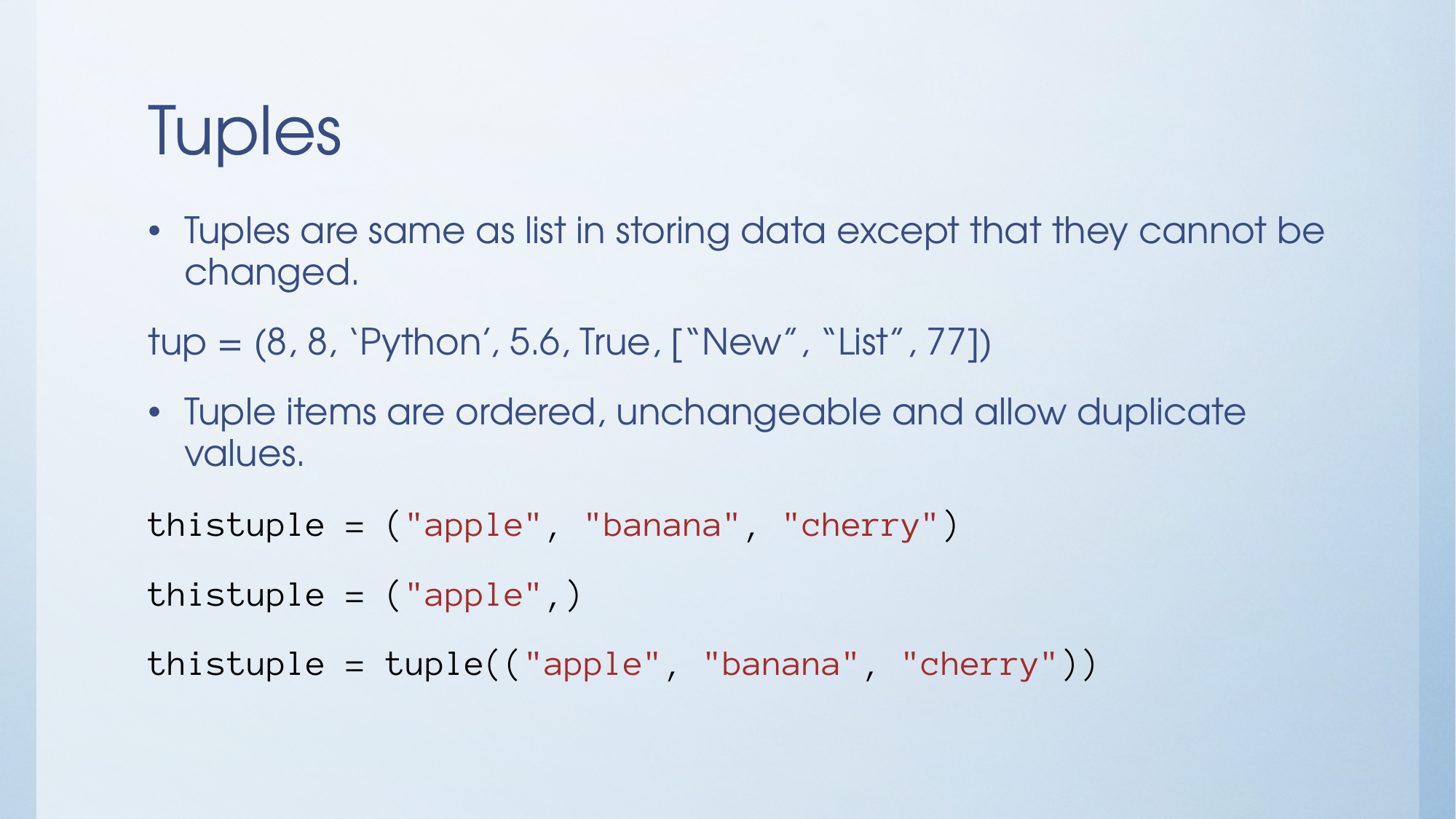

# Tuples
Tuples are same as list in storing data except that they cannot be changed.
tup = (8, 8, ‘Python’, 5.6, True, [“New”, “List”, 77])
Tuple items are ordered, unchangeable and allow duplicate values.
thistuple = ("apple", "banana", "cherry")
thistuple = ("apple",)
thistuple = tuple(("apple", "banana", "cherry"))